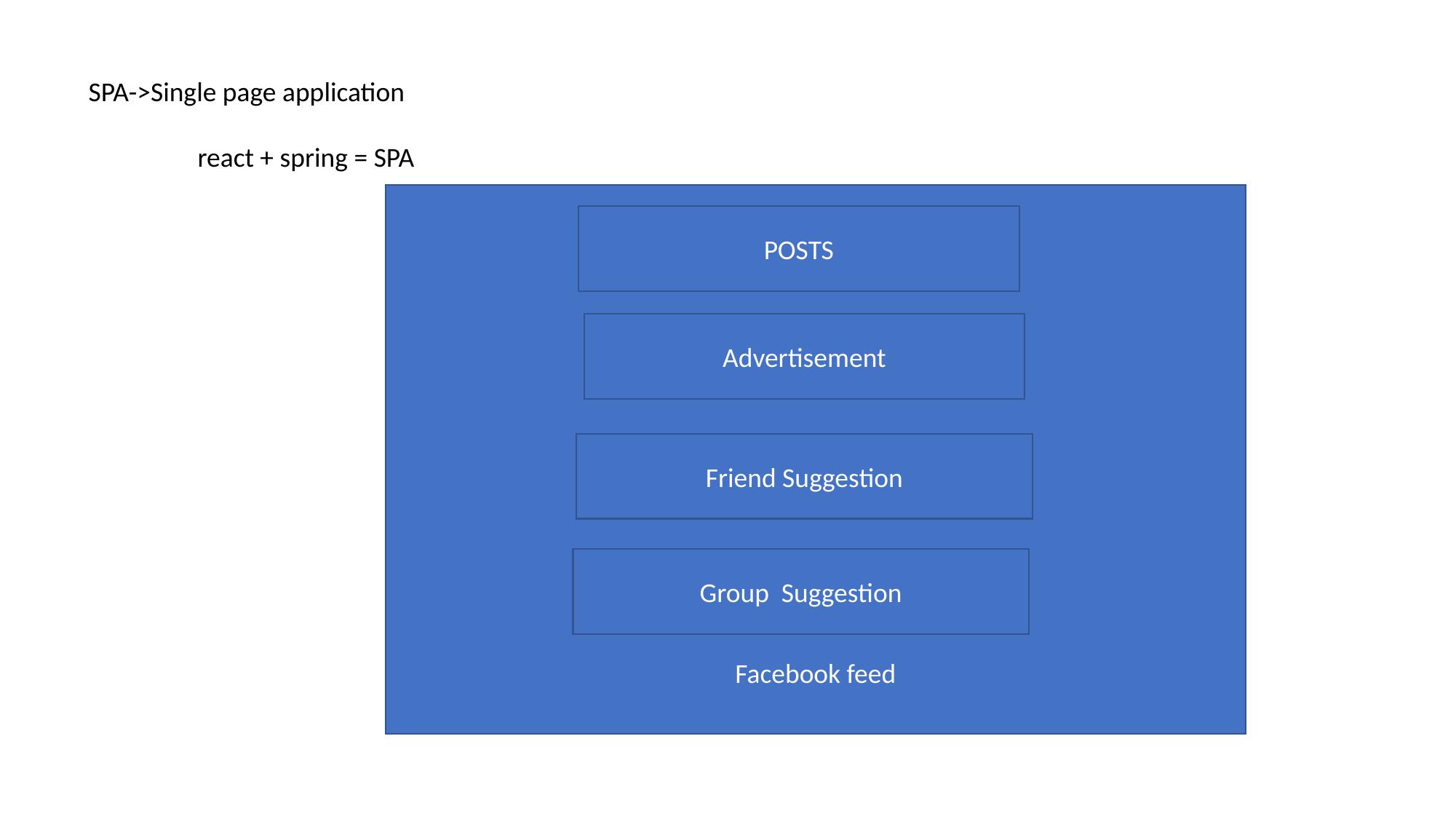

SPA->Single page application

	react + spring = SPA

Facebook feed
POSTS
Advertisement
Friend Suggestion
Group  Suggestion